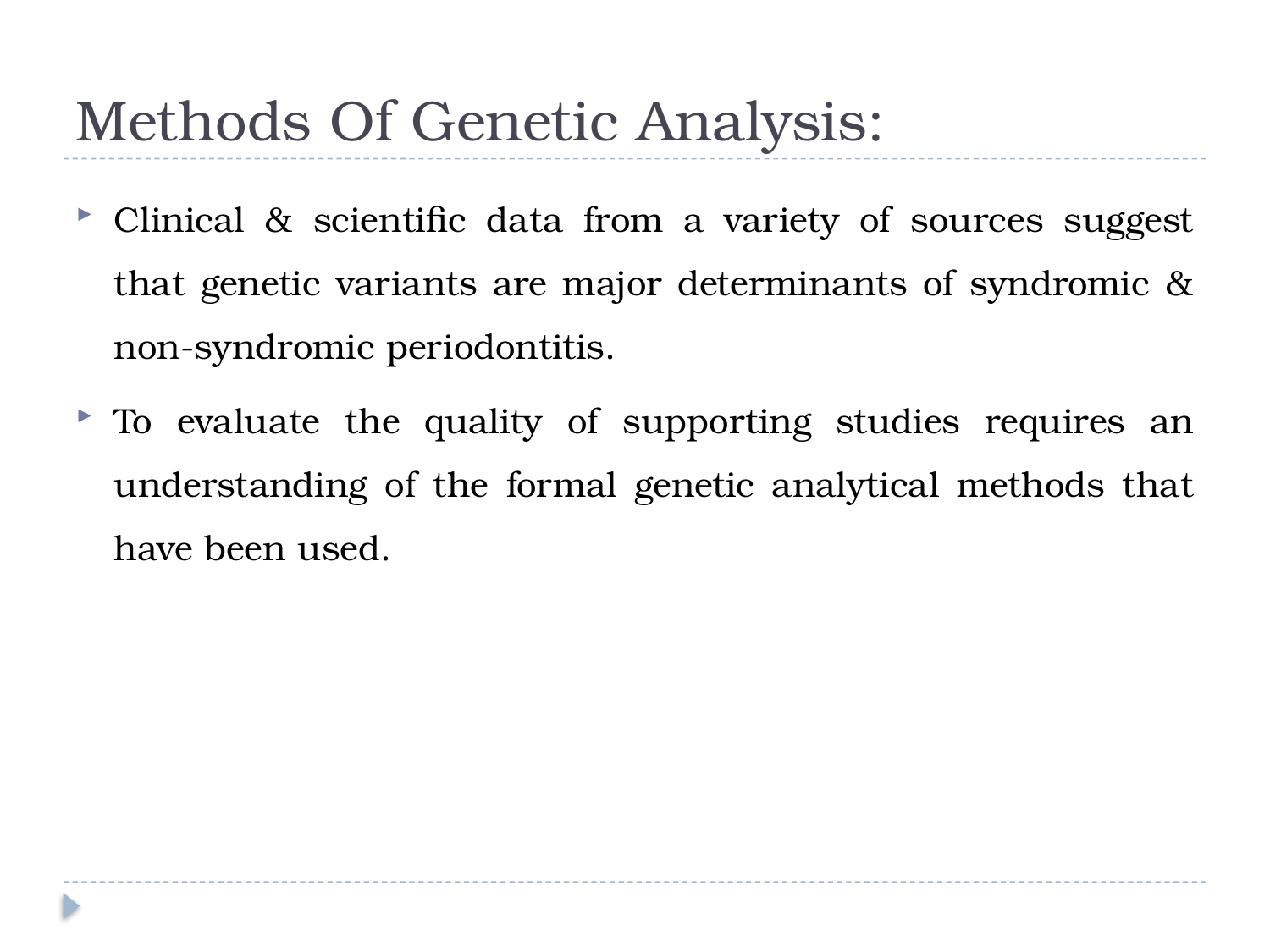

# Methods Of Genetic Analysis:
Clinical & scientific data from a variety of sources suggest that genetic variants are major determinants of syndromic & non-syndromic periodontitis.
To evaluate the quality of supporting studies requires an understanding of the formal genetic analytical methods that have been used.